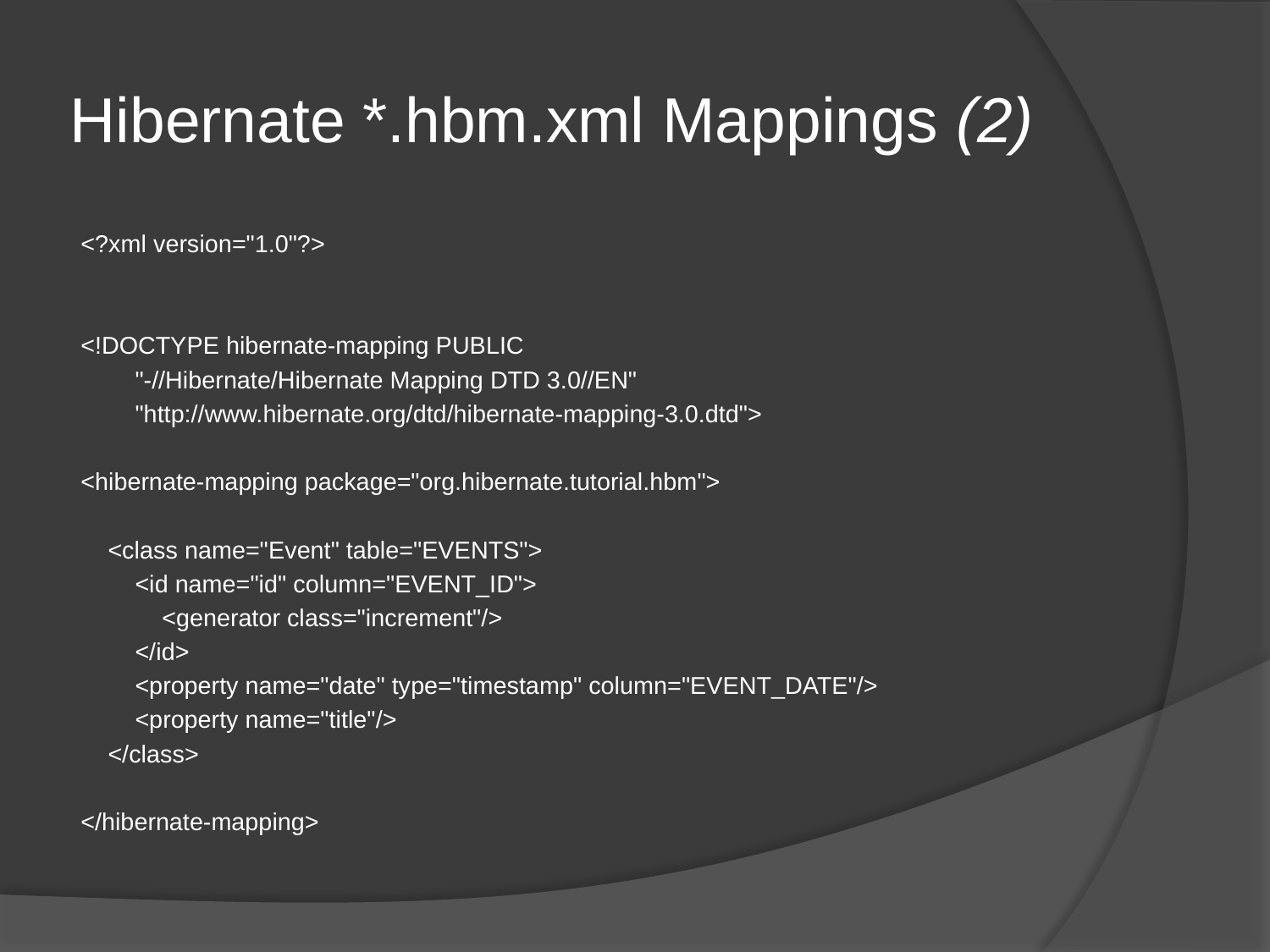

# Hibernate *.hbm.xml Mappings (2)
<?xml version="1.0"?>

<!DOCTYPE hibernate-mapping PUBLIC
        "-//Hibernate/Hibernate Mapping DTD 3.0//EN"
        "http://www.hibernate.org/dtd/hibernate-mapping-3.0.dtd">

<hibernate-mapping package="org.hibernate.tutorial.hbm">

    <class name="Event" table="EVENTS">
        <id name="id" column="EVENT_ID">
            <generator class="increment"/>
        </id>
        <property name="date" type="timestamp" column="EVENT_DATE"/>
        <property name="title"/>
    </class>

</hibernate-mapping>